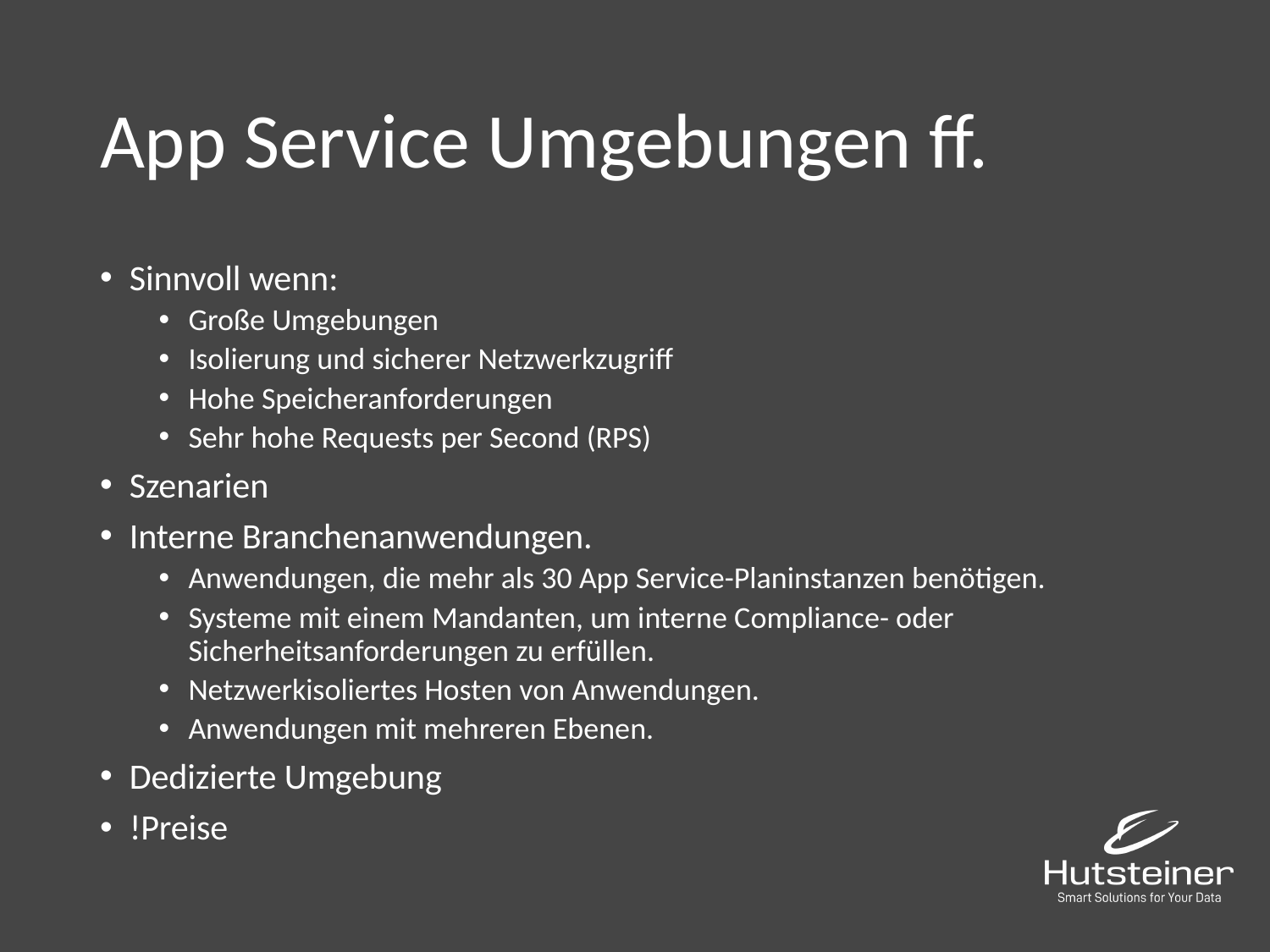

# App Service Umgebungen ff.
Sinnvoll wenn:
Große Umgebungen
Isolierung und sicherer Netzwerkzugriff
Hohe Speicheranforderungen
Sehr hohe Requests per Second (RPS)
Szenarien
Interne Branchenanwendungen.
Anwendungen, die mehr als 30 App Service-Planinstanzen benötigen.
Systeme mit einem Mandanten, um interne Compliance- oder Sicherheitsanforderungen zu erfüllen.
Netzwerkisoliertes Hosten von Anwendungen.
Anwendungen mit mehreren Ebenen.
Dedizierte Umgebung
!Preise